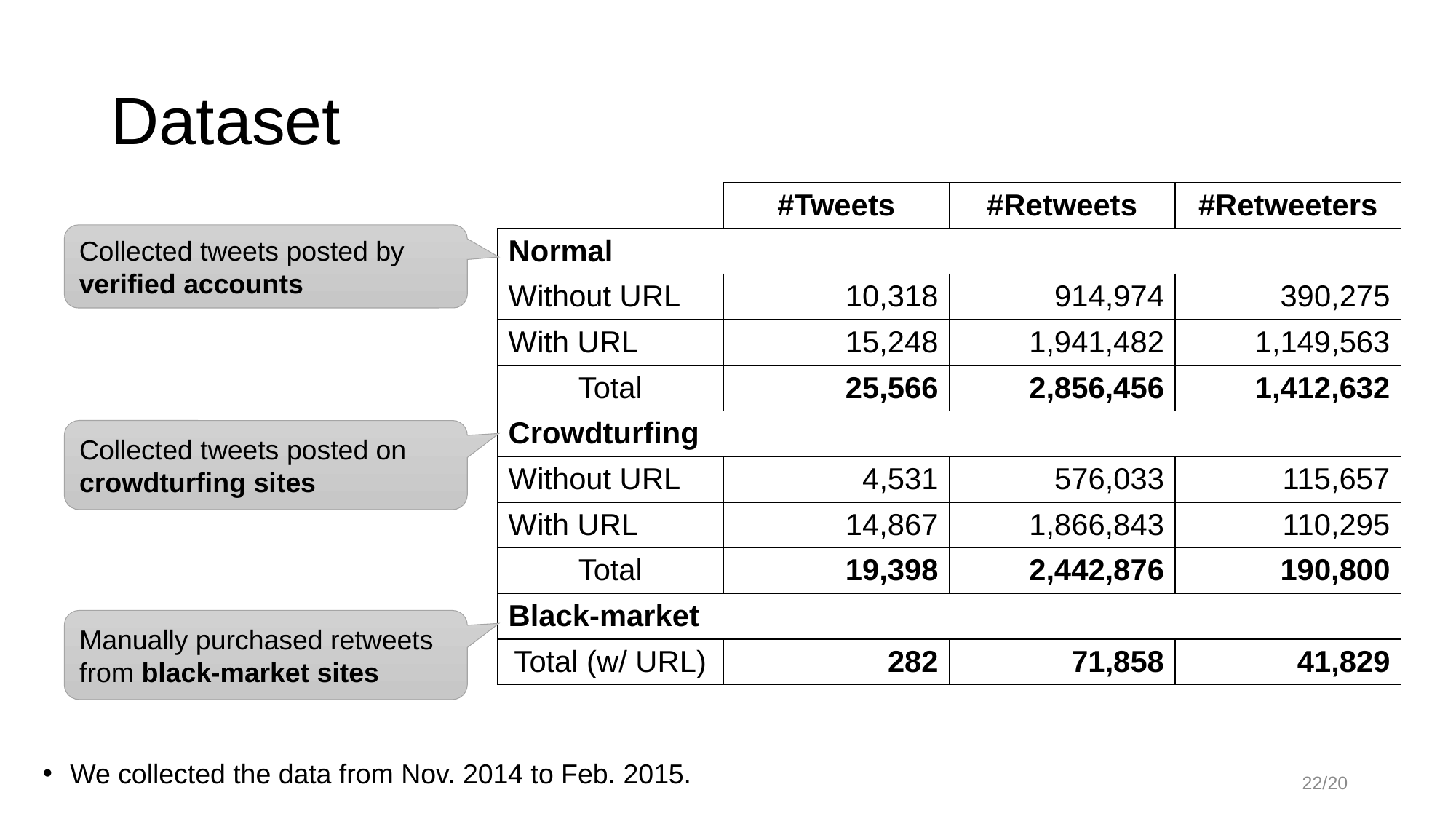

# Dataset
|  | #Tweets | #Retweets | #Retweeters |
| --- | --- | --- | --- |
| Normal |  |  |  |
| Without URL | 10,318 | 914,974 | 390,275 |
| With URL | 15,248 | 1,941,482 | 1,149,563 |
| Total | 25,566 | 2,856,456 | 1,412,632 |
| Crowdturfing |  |  |  |
| Without URL | 4,531 | 576,033 | 115,657 |
| With URL | 14,867 | 1,866,843 | 110,295 |
| Total | 19,398 | 2,442,876 | 190,800 |
| Black-market |  |  |  |
| Total (w/ URL) | 282 | 71,858 | 41,829 |
Collected tweets posted by verified accounts
Collected tweets posted on  crowdturfing sites
Manually purchased retweets from black-market sites
We collected the data from Nov. 2014 to Feb. 2015.